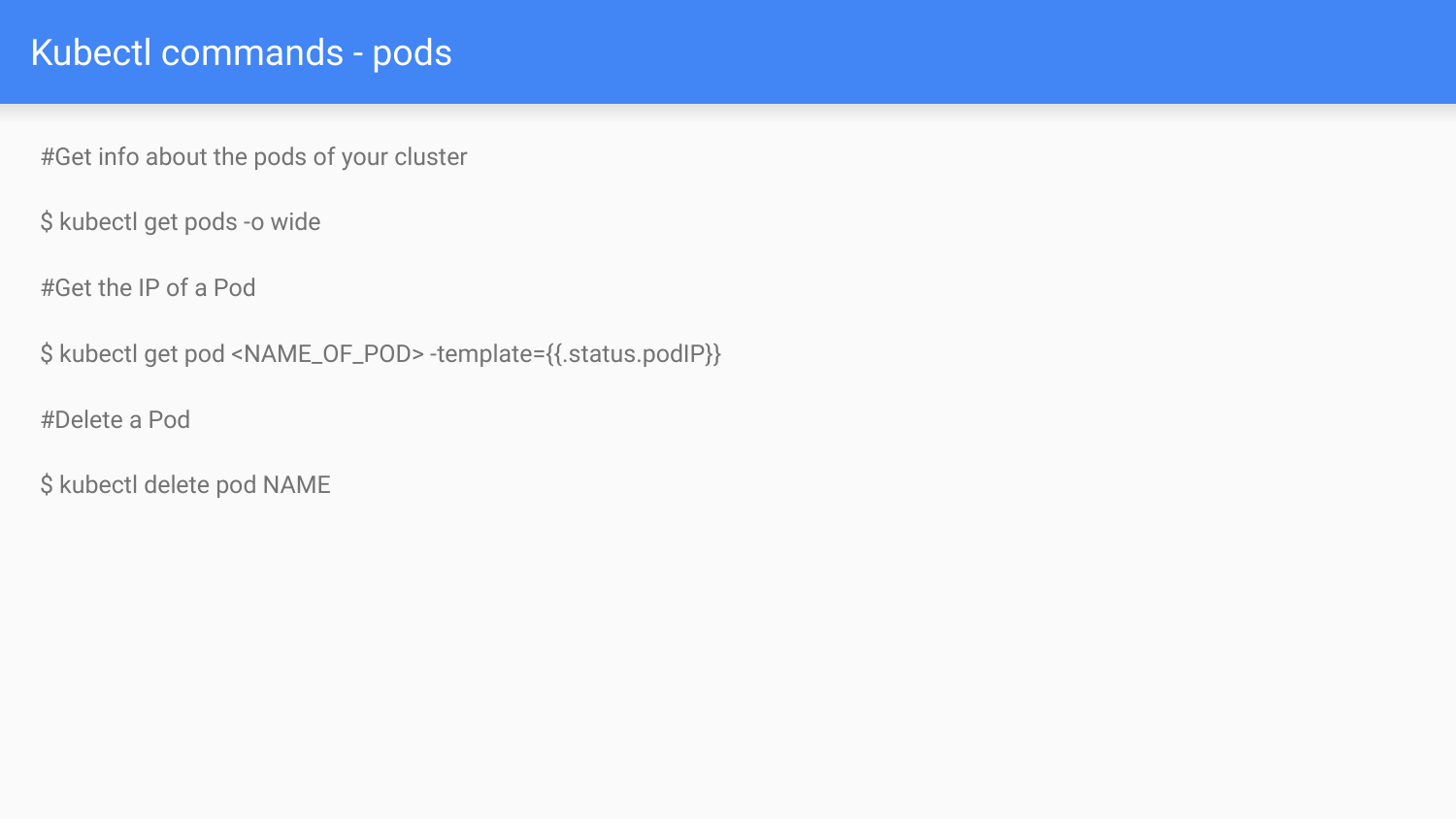

# Kubectl commands - pods
#Get info about the pods of your cluster
$ kubectl get pods -o wide
#Get the IP of a Pod
$ kubectl get pod <NAME_OF_POD> -template={{.status.podIP}}
#Delete a Pod
$ kubectl delete pod NAME